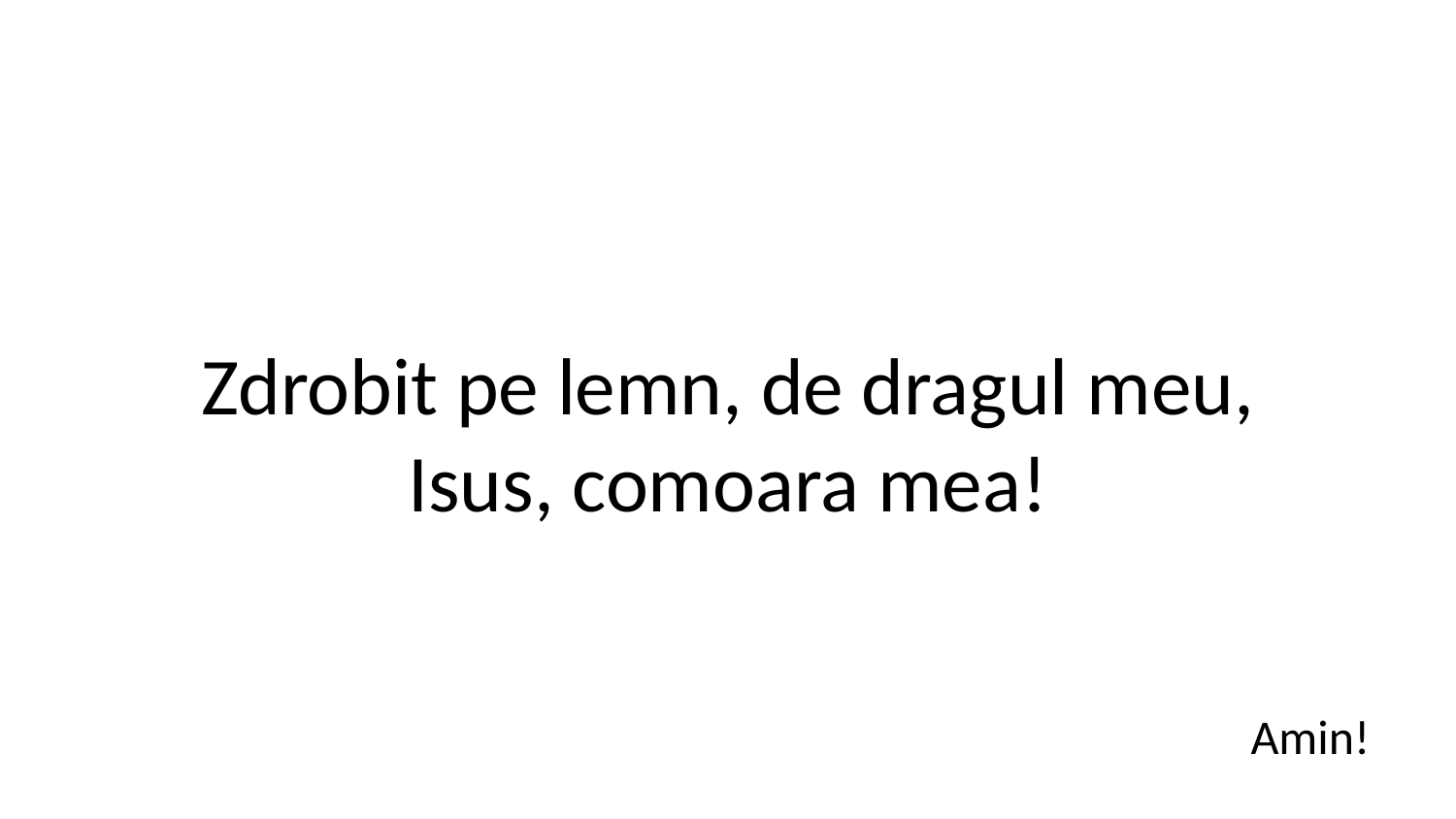

Zdrobit pe lemn, de dragul meu,
Isus, comoara mea!

Amin!